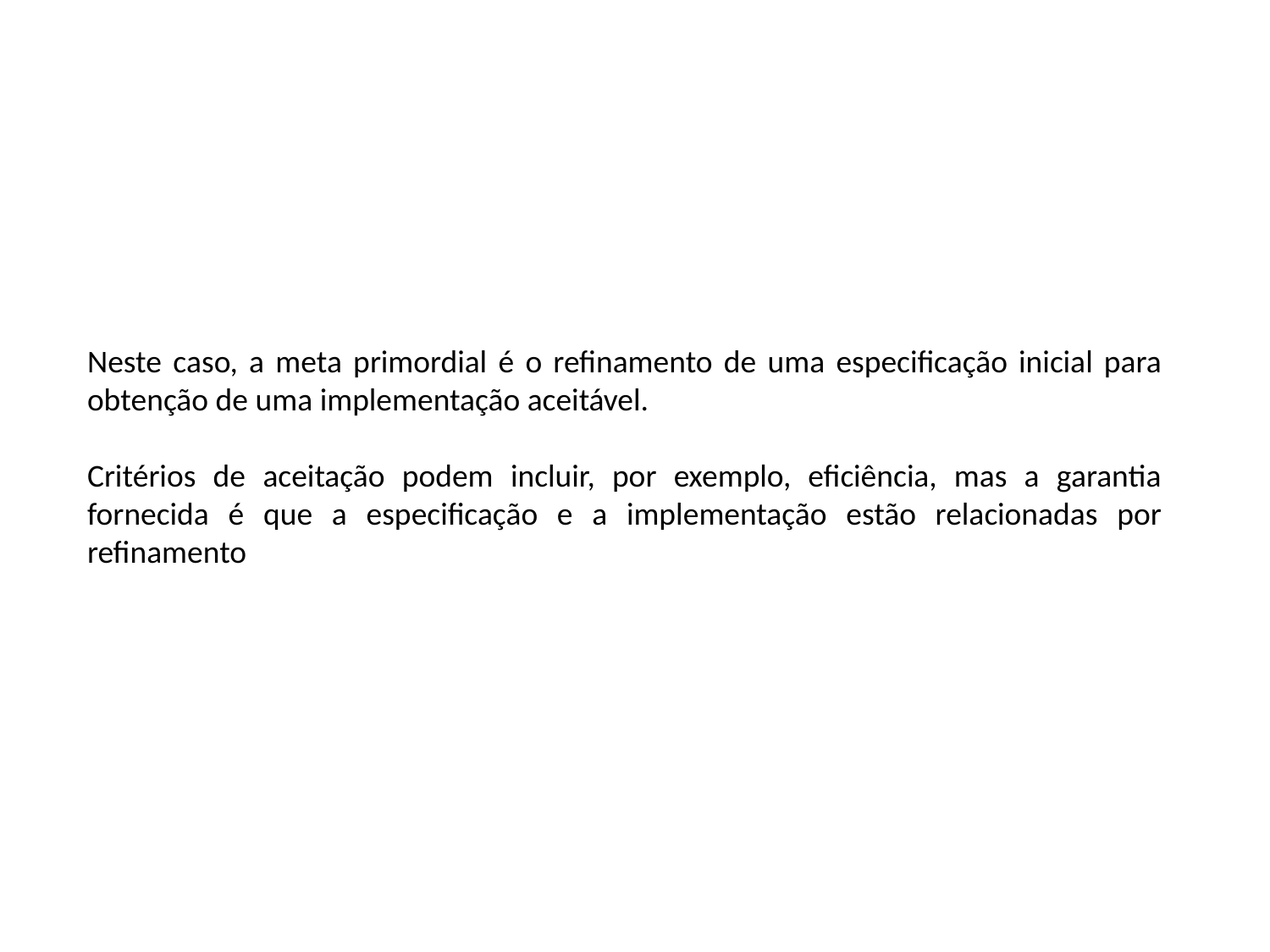

Neste caso, a meta primordial é o refinamento de uma especificação inicial para obtenção de uma implementação aceitável.

Critérios de aceitação podem incluir, por exemplo, eficiência, mas a garantia fornecida é que a especificação e a implementação estão relacionadas por refinamento